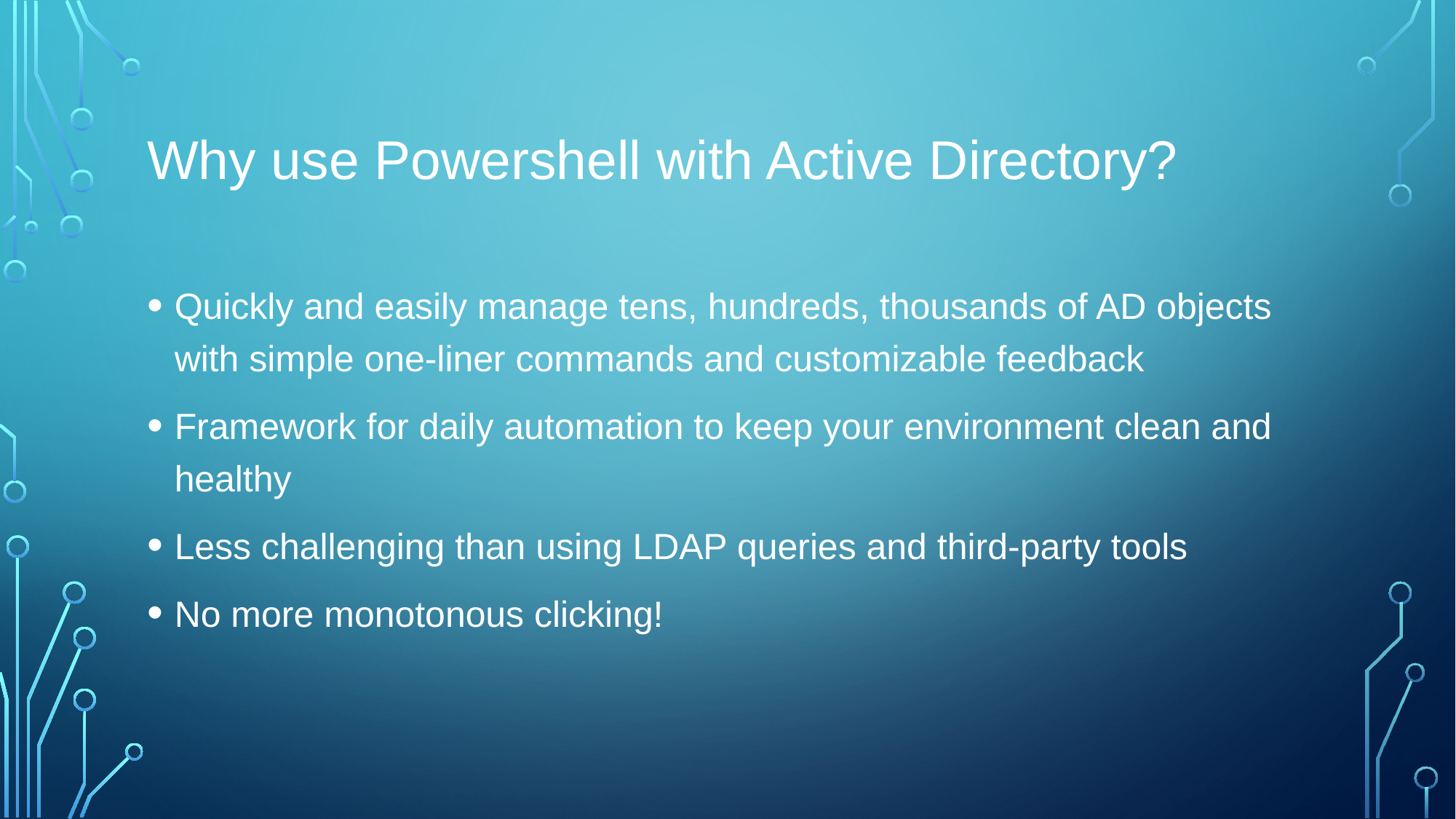

# Why use Powershell with Active Directory?
Quickly and easily manage tens, hundreds, thousands of AD objects with simple one-liner commands and customizable feedback
Framework for daily automation to keep your environment clean and healthy
Less challenging than using LDAP queries and third-party tools
No more monotonous clicking!